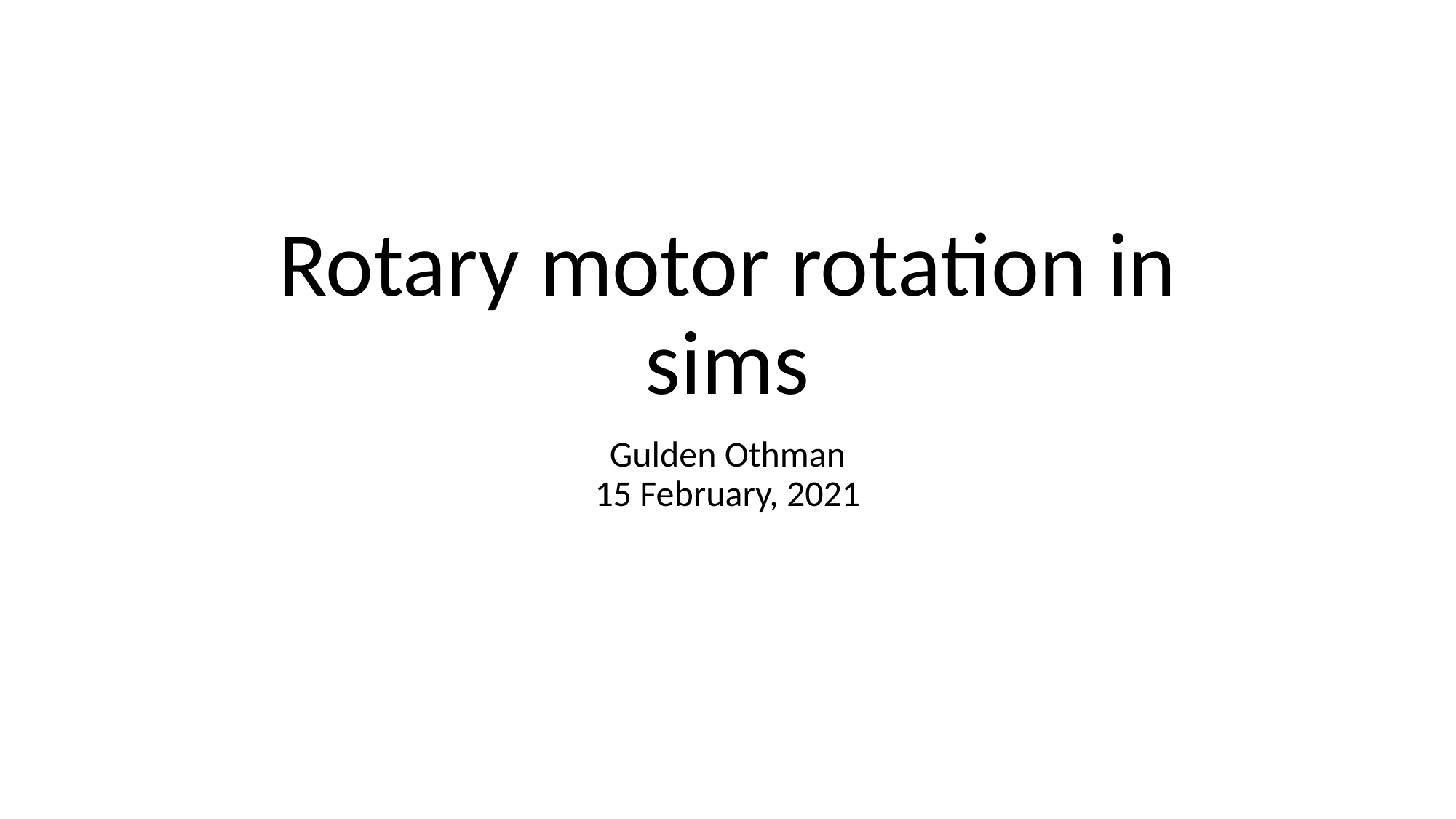

# Rotary motor rotation in sims
Gulden Othman
15 February, 2021